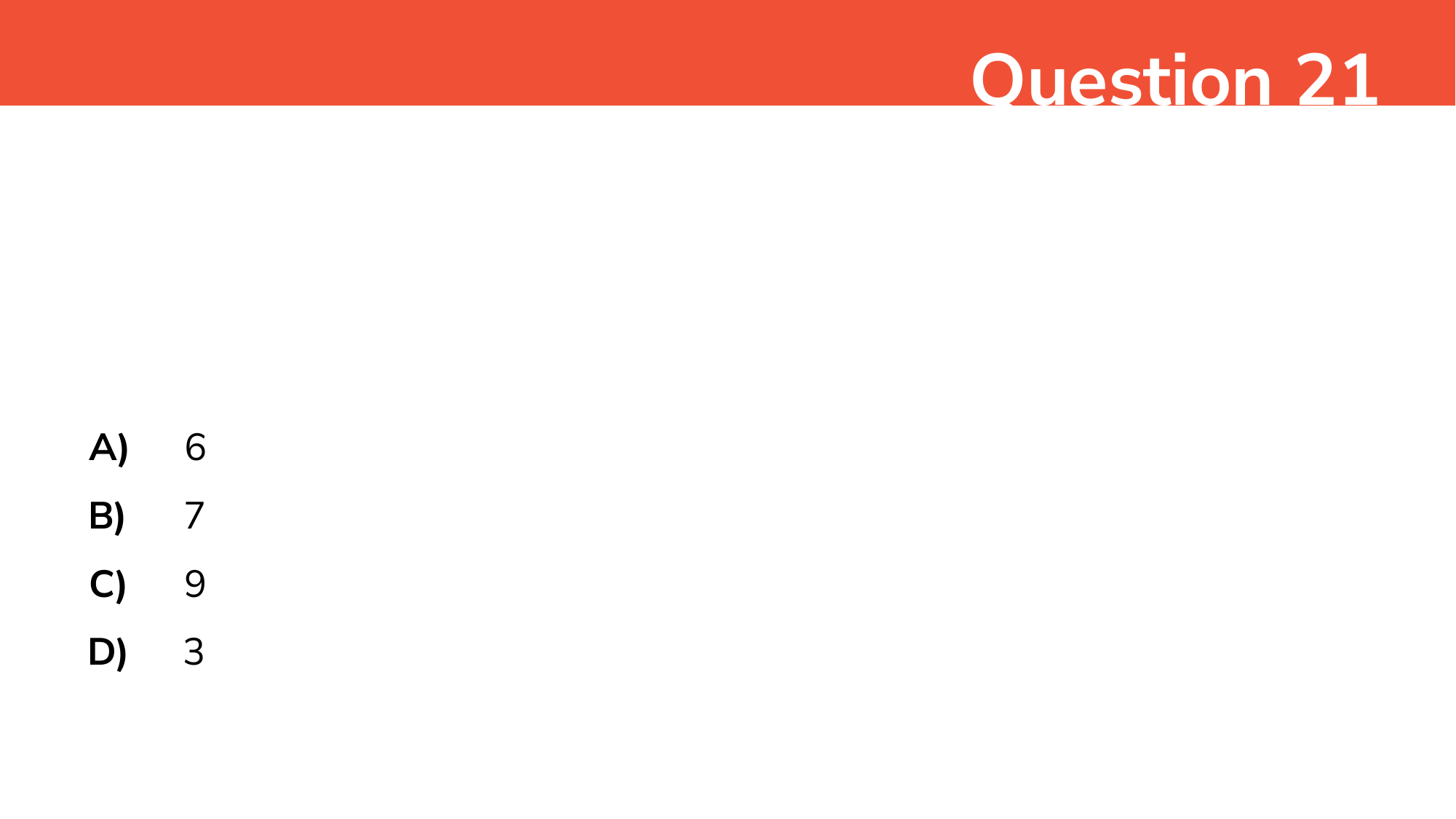

Question 21
A)
6
B)
7
C)
9
D)
3